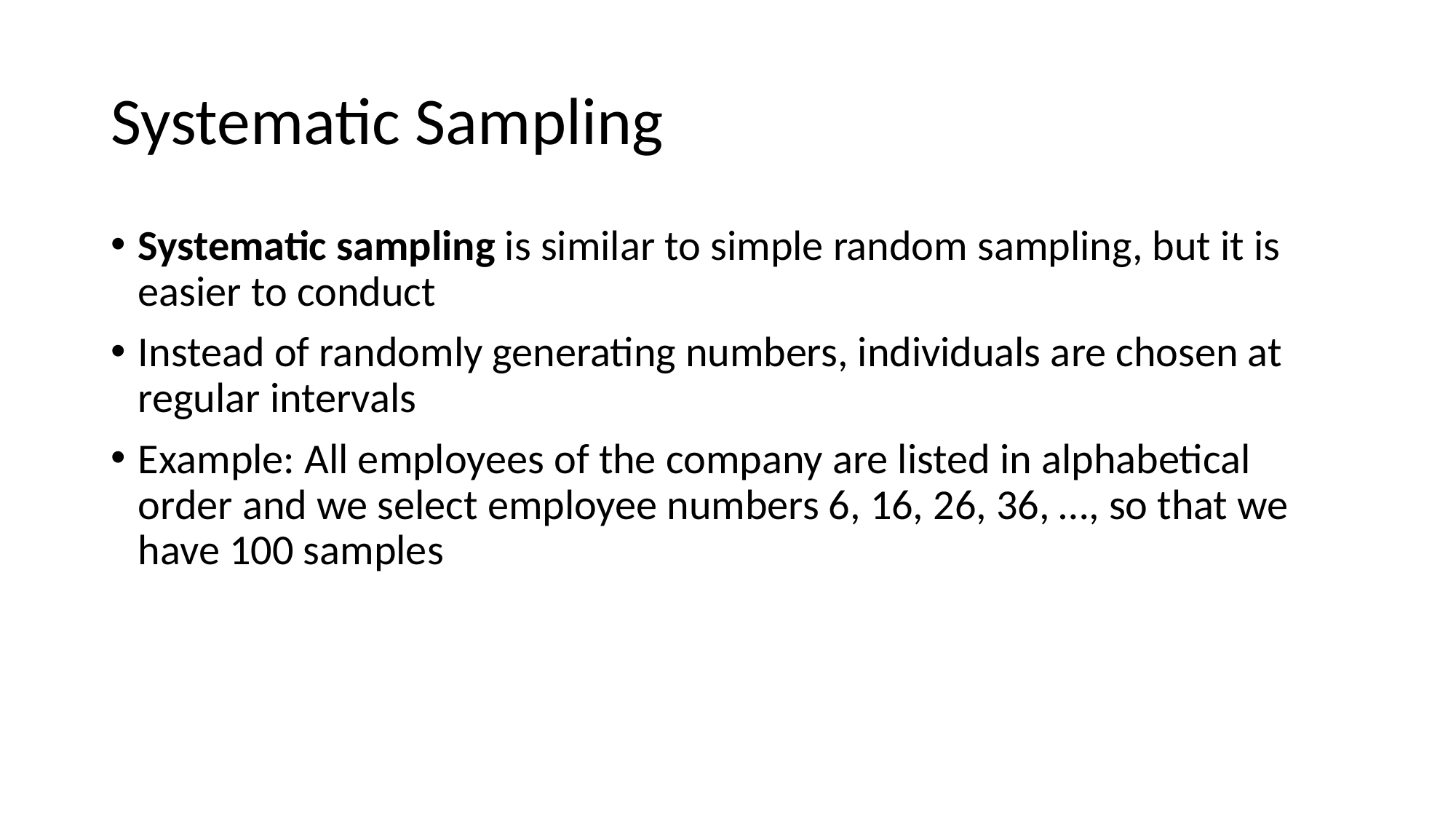

# Systematic Sampling
Systematic sampling is similar to simple random sampling, but it is easier to conduct
Instead of randomly generating numbers, individuals are chosen at regular intervals
Example: All employees of the company are listed in alphabetical order and we select employee numbers 6, 16, 26, 36, …, so that we have 100 samples